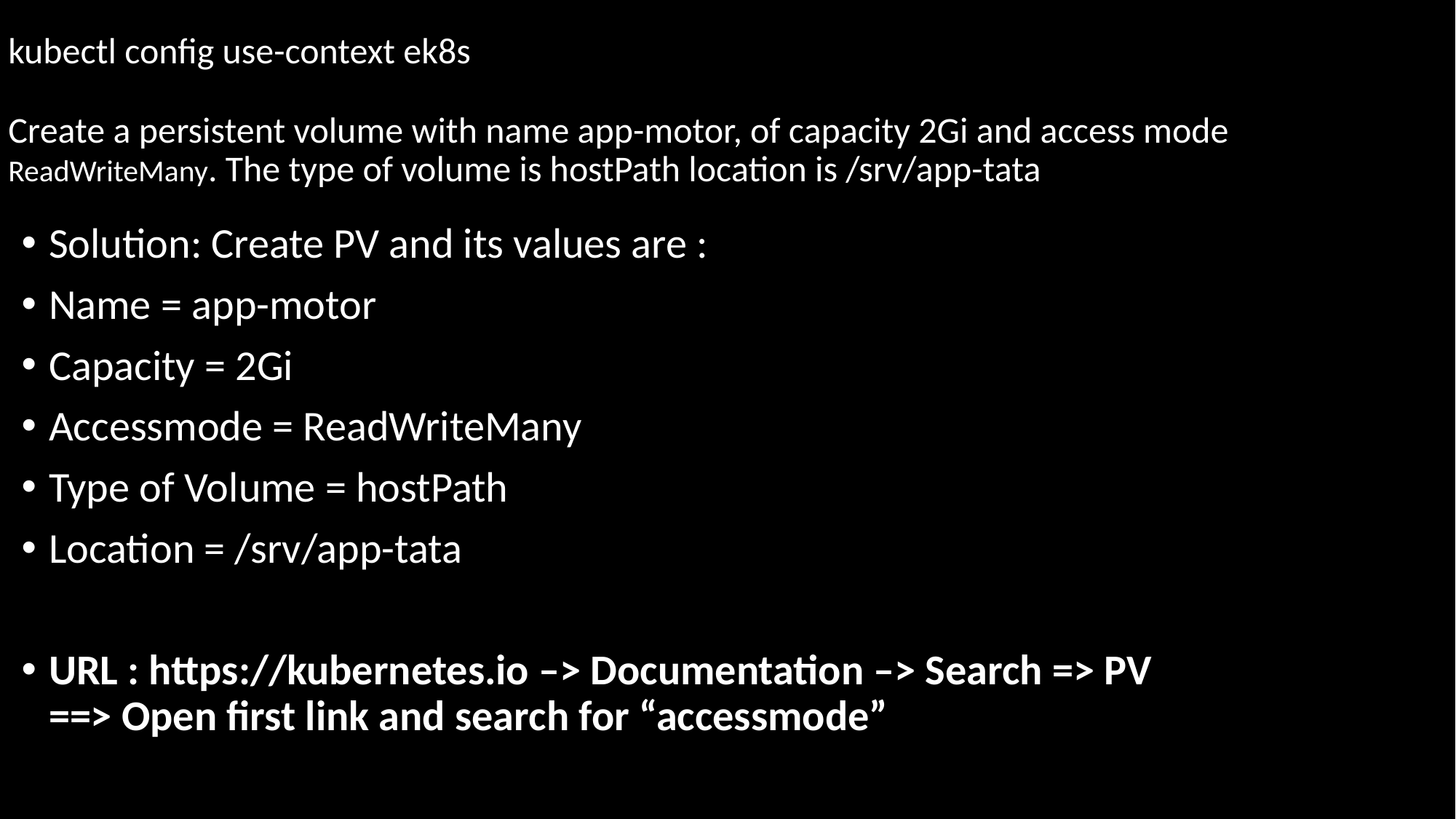

# kubectl config use-context ek8s Create a persistent volume with name app-motor, of capacity 2Gi and access mode ReadWriteMany. The type of volume is hostPath location is /srv/app-tata
Solution: Create PV and its values are :
Name = app-motor
Capacity = 2Gi
Accessmode = ReadWriteMany
Type of Volume = hostPath
Location = /srv/app-tata

URL : https://kubernetes.io –> Documentation –> Search => PV
==> Open first link and search for “accessmode”